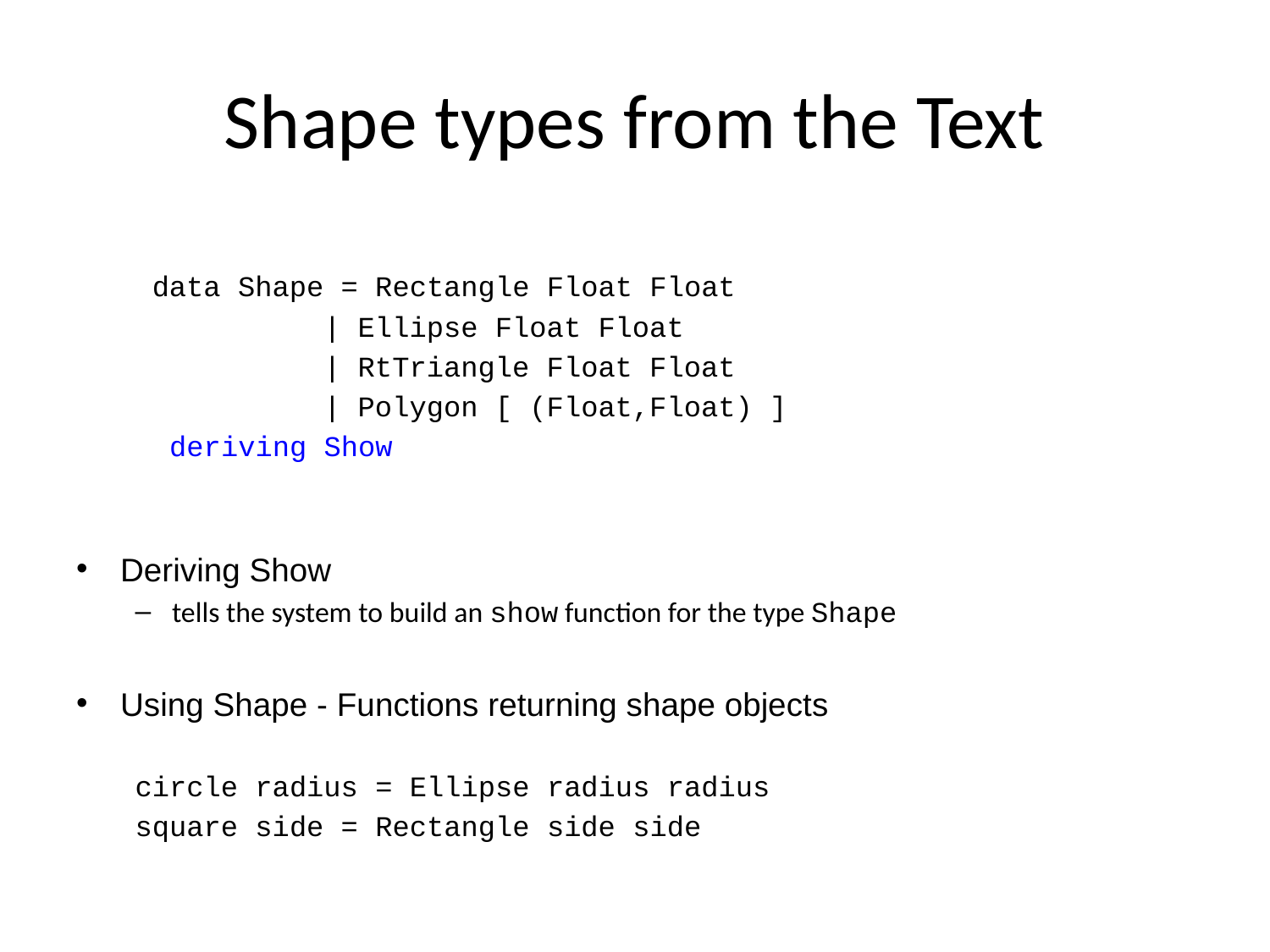

# Shape types from the Text

 data Shape = Rectangle Float Float
           | Ellipse Float Float
           | RtTriangle Float Float
           | Polygon [ (Float,Float) ]
  deriving Show

Deriving Show
tells the system to build an show function for the type Shape

Using Shape - Functions returning shape objects

circle radius = Ellipse radius radius
square side = Rectangle side side